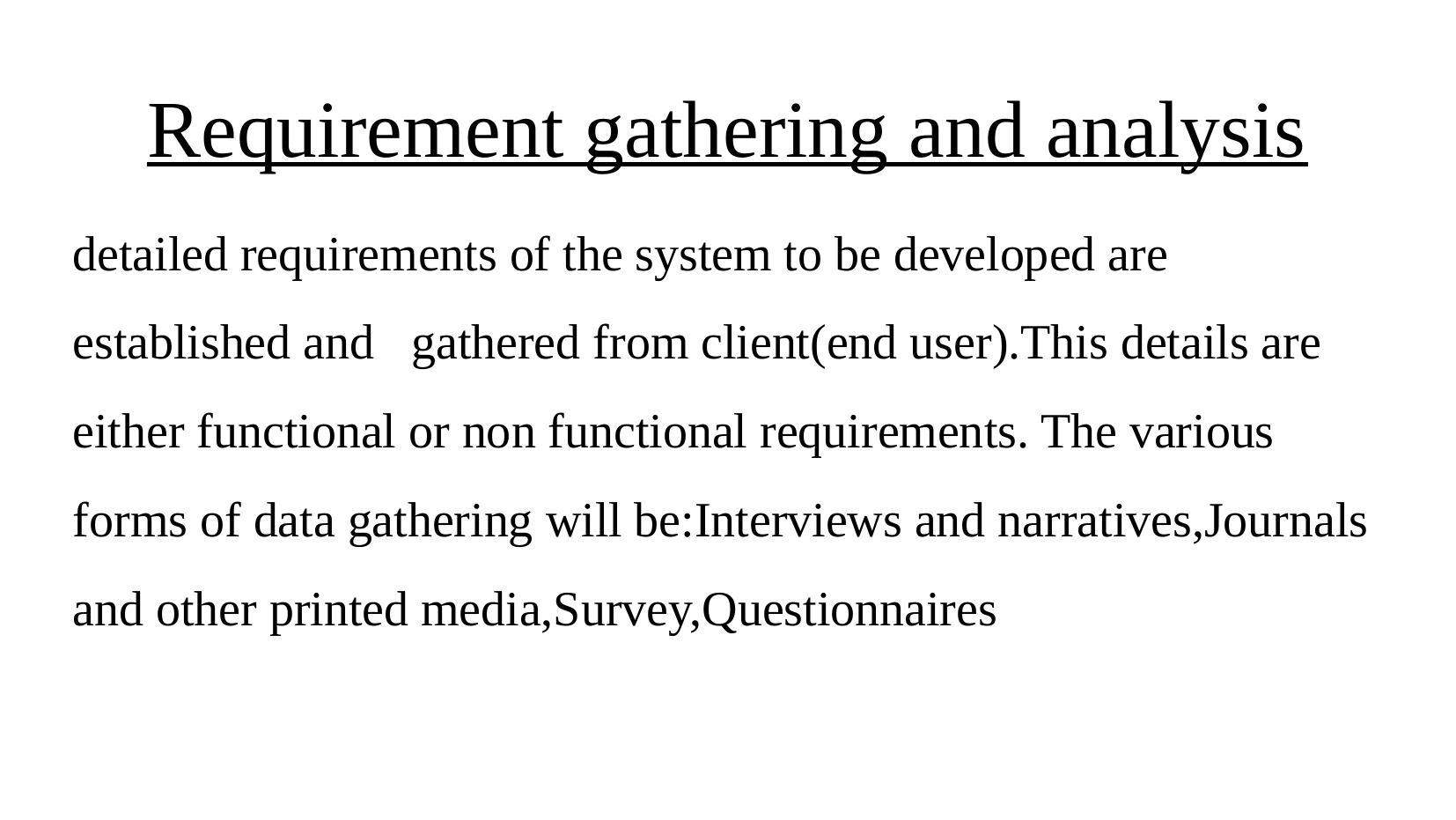

Requirement gathering and analysis
detailed requirements of the system to be developed are established and   gathered from client(end user).This details are either functional or non functional requirements. The various forms of data gathering will be:Interviews and narratives,Journals and other printed media,Survey,Questionnaires